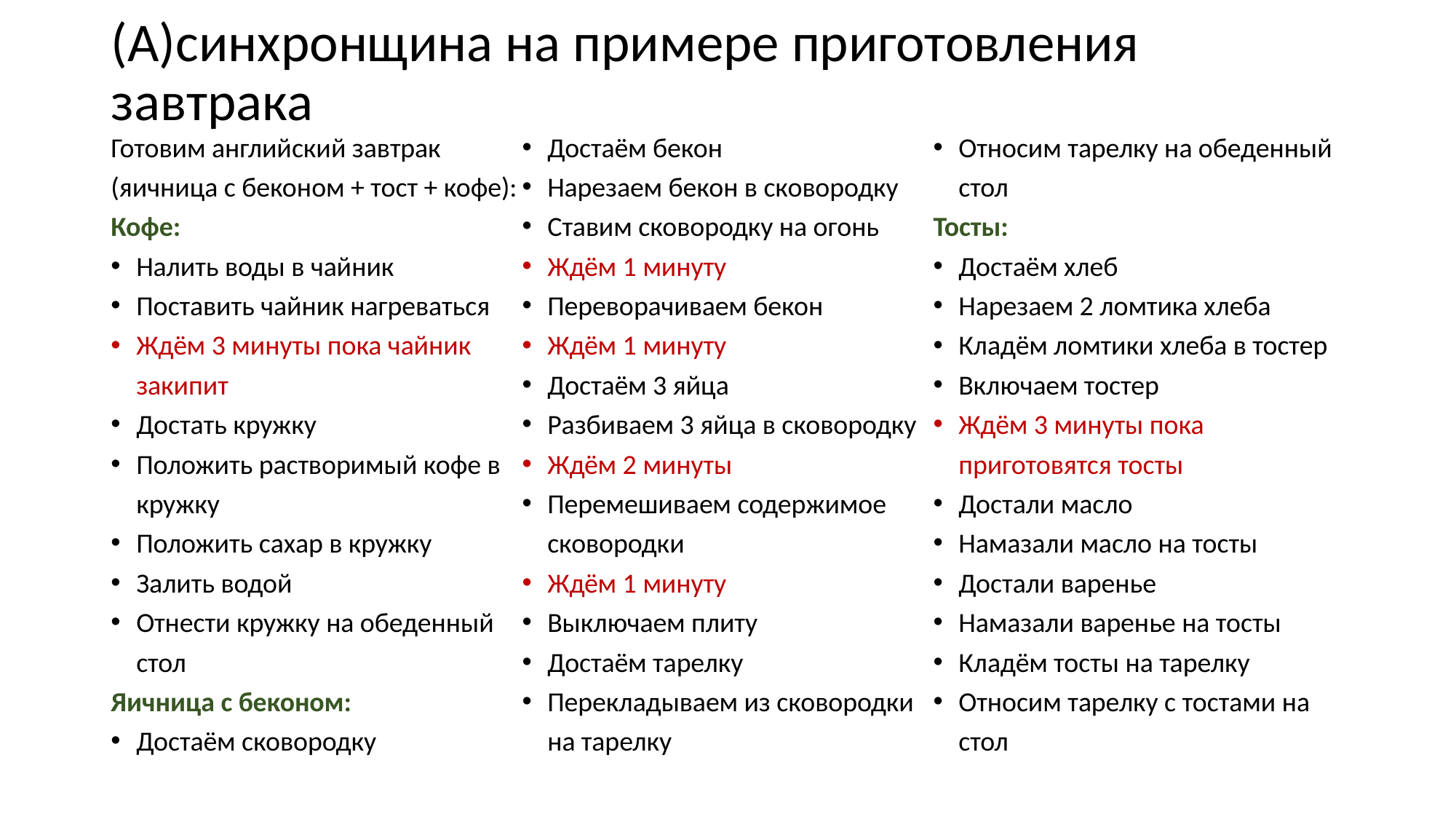

# (А)синхронщина на примере приготовления завтрака
Готовим английский завтрак (яичница с беконом + тост + кофе):
Кофе:
Налить воды в чайник
Поставить чайник нагреваться
Ждём 3 минуты пока чайник закипит
Достать кружку
Положить растворимый кофе в кружку
Положить сахар в кружку
Залить водой
Отнести кружку на обеденный стол
Яичница с беконом:
Достаём сковородку
Достаём бекон
Нарезаем бекон в сковородку
Ставим сковородку на огонь
Ждём 1 минуту
Переворачиваем бекон
Ждём 1 минуту
Достаём 3 яйца
Разбиваем 3 яйца в сковородку
Ждём 2 минуты
Перемешиваем содержимое сковородки
Ждём 1 минуту
Выключаем плиту
Достаём тарелку
Перекладываем из сковородки на тарелку
Относим тарелку на обеденный стол
Тосты:
Достаём хлеб
Нарезаем 2 ломтика хлеба
Кладём ломтики хлеба в тостер
Включаем тостер
Ждём 3 минуты пока приготовятся тосты
Достали масло
Намазали масло на тосты
Достали варенье
Намазали варенье на тосты
Кладём тосты на тарелку
Относим тарелку с тостами на стол